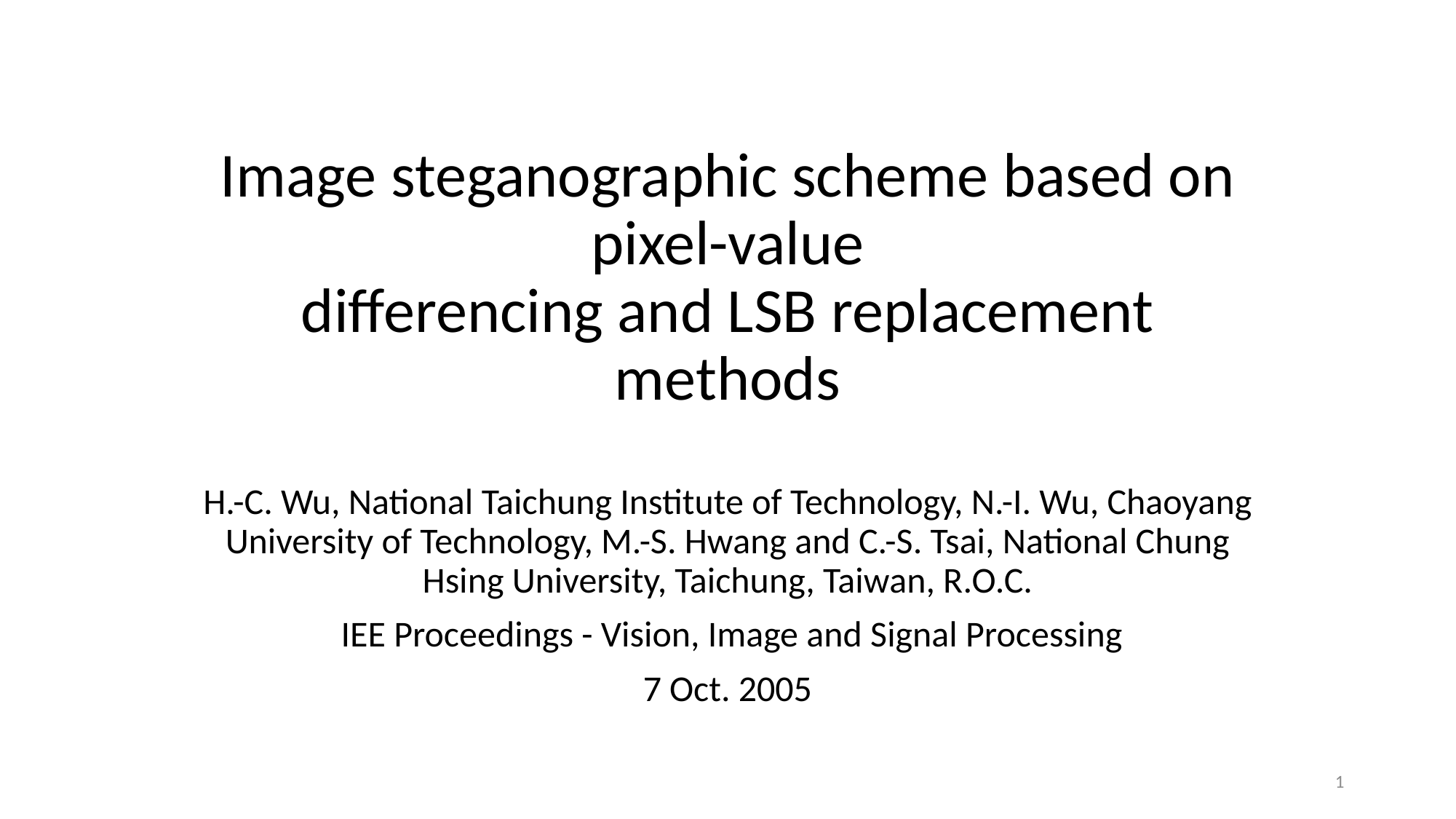

# Image steganographic scheme based on pixel-value differencing and LSB replacement methods
H.-C. Wu, National Taichung Institute of Technology, N.-I. Wu, Chaoyang University of Technology, M.-S. Hwang and C.-S. Tsai, National Chung Hsing University, Taichung, Taiwan, R.O.C.
 IEE Proceedings - Vision, Image and Signal Processing
7 Oct. 2005
1